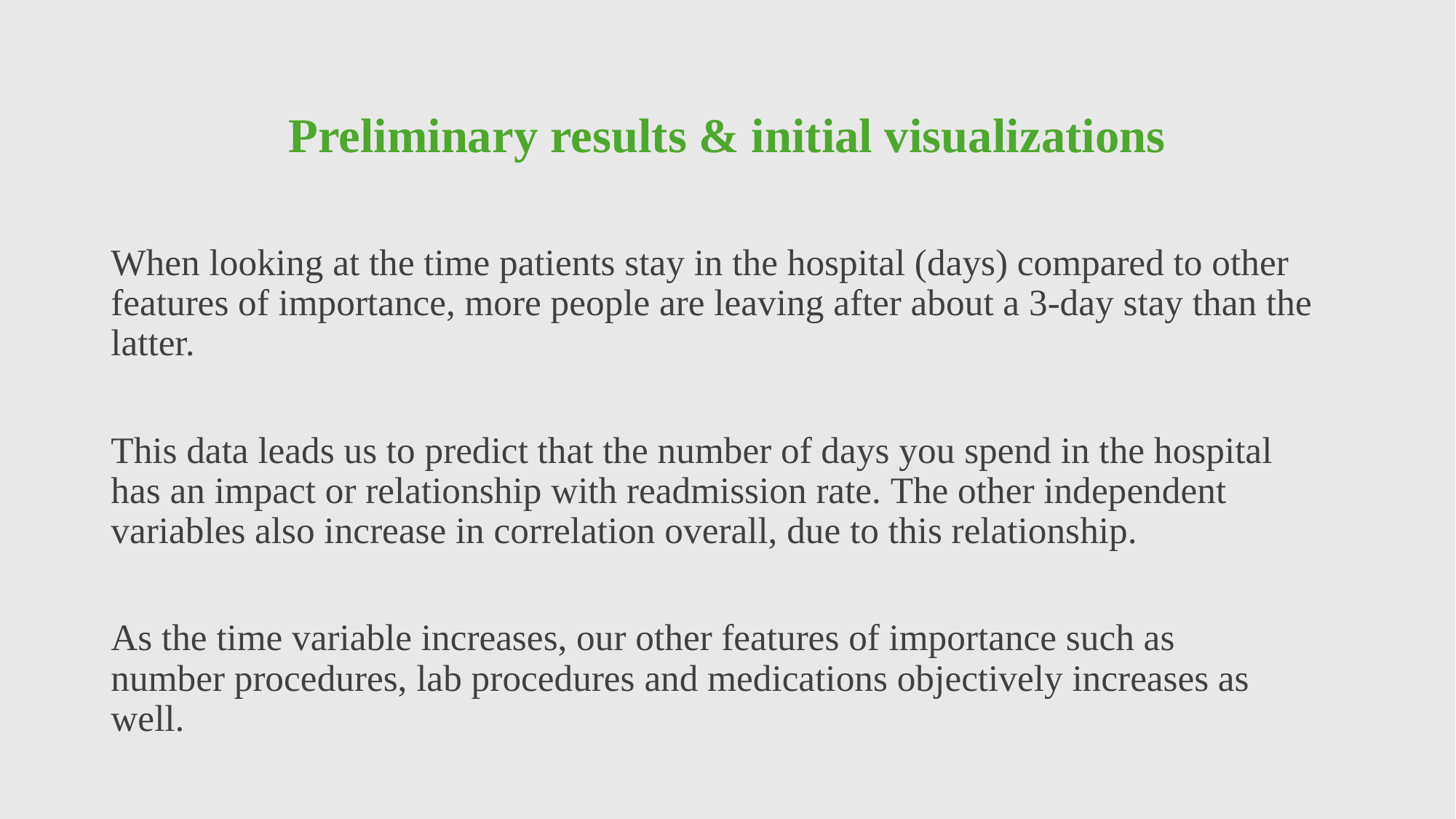

# Preliminary results & initial visualizations

When looking at the time patients stay in the hospital (days) compared to other features of importance, more people are leaving after about a 3-day stay than the latter.

This data leads us to predict that the number of days you spend in the hospital has an impact or relationship with readmission rate. The other independent variables also increase in correlation overall, due to this relationship.

As the time variable increases, our other features of importance such as number procedures, lab procedures and medications objectively increases as well.